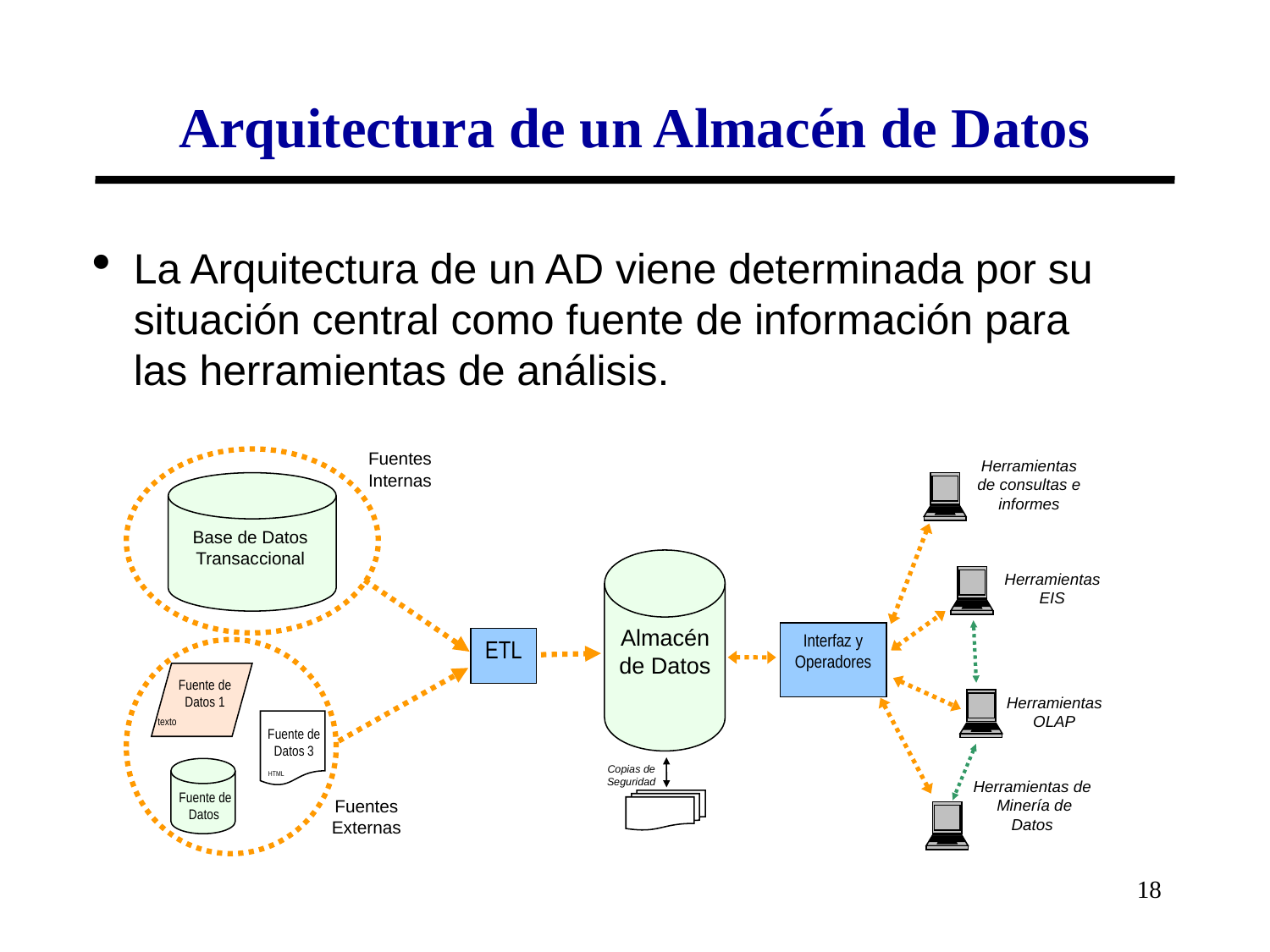

# Arquitectura de un Almacén de Datos
La Arquitectura de un AD viene determinada por su situación central como fuente de información para las herramientas de análisis.

Fuentes Internas

Herramientas de consultas e informes

Base de Datos Transaccional

Almacén de Datos
Interfaz y Operadores
ETL

Herramientas EIS

Fuente de Datos 1
texto

Fuente de Datos 3

Fuente de Datos
HTML
Fuentes Externas

Herramientas OLAP

Copias de Seguridad

Herramientas de  Minería de Datos

18